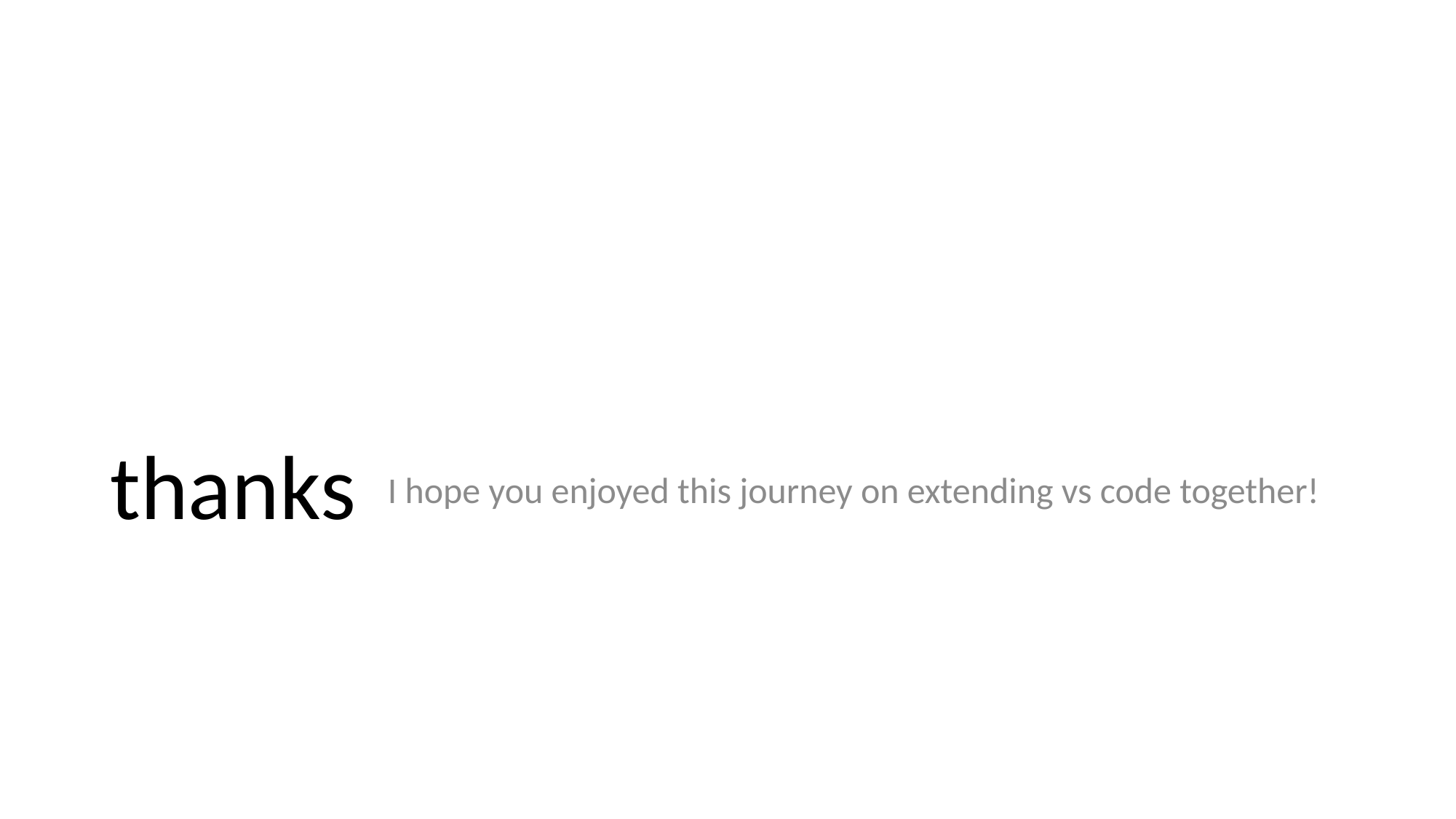

# thanks
I hope you enjoyed this journey on extending vs code together!